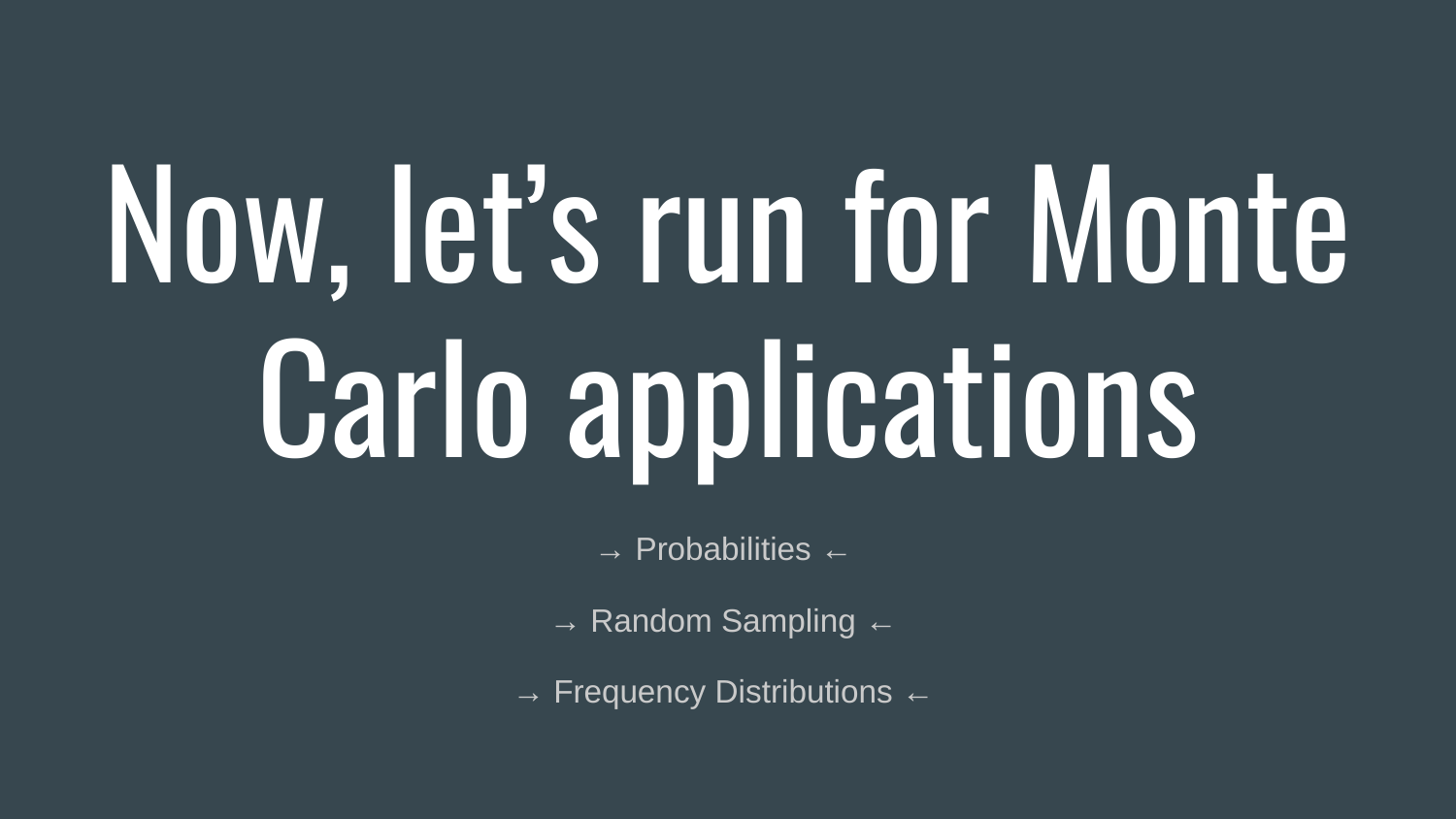

# Now, let’s run for Monte Carlo applications
→ Probabilities ←
→ Random Sampling ←
→ Frequency Distributions ←